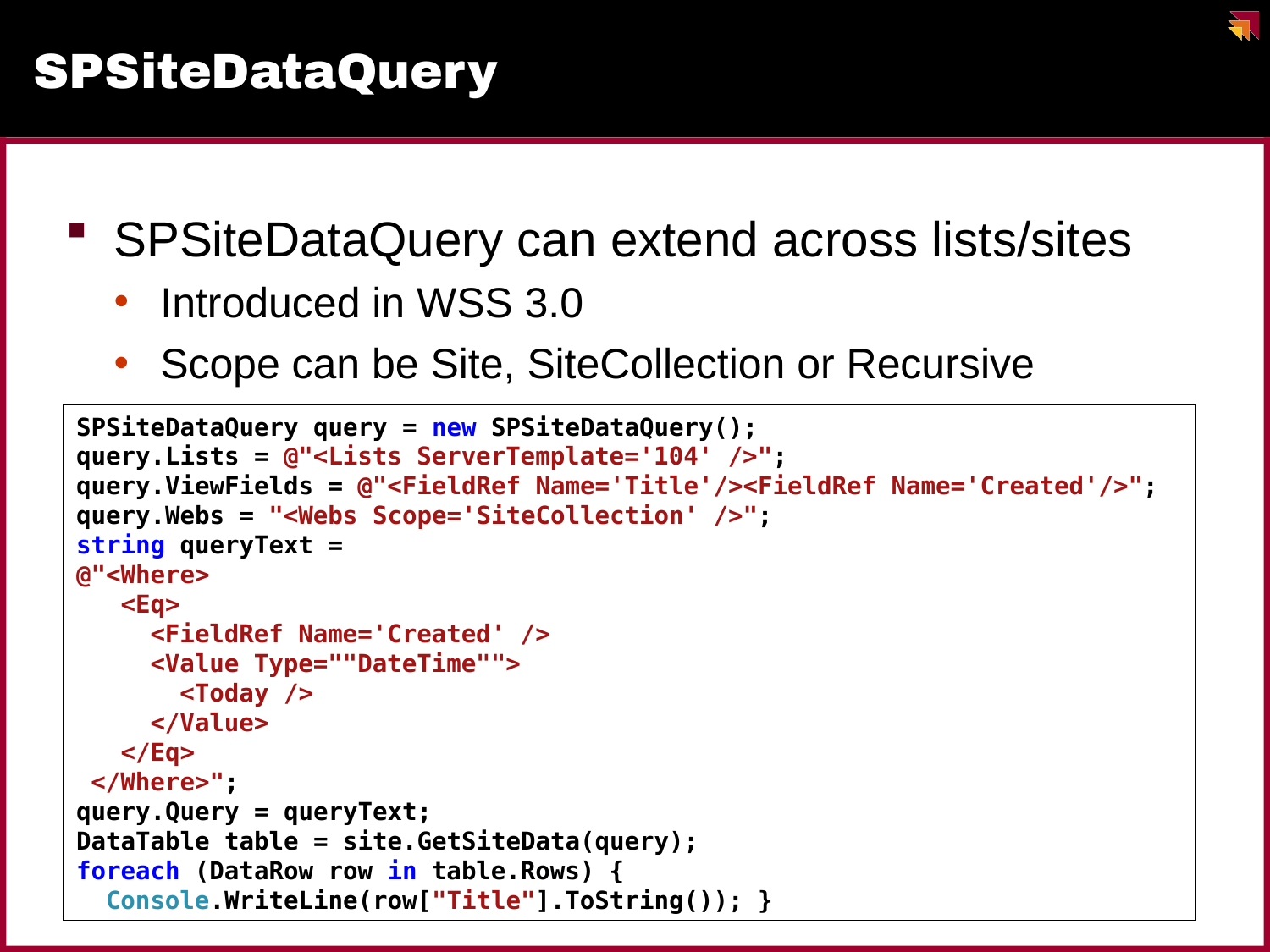

# SPSiteDataQuery
SPSiteDataQuery can extend across lists/sites
Introduced in WSS 3.0
Scope can be Site, SiteCollection or Recursive

SPSiteDataQuery query = new SPSiteDataQuery();
query.Lists = @"<Lists ServerTemplate='104' />";
query.ViewFields = @"<FieldRef Name='Title'/><FieldRef Name='Created'/>";
query.Webs = "<Webs Scope='SiteCollection' />";
string queryText =
@"<Where>
   <Eq>
     <FieldRef Name='Created' />
     <Value Type=""DateTime"">
       <Today />
     </Value>
   </Eq>
 </Where>";
query.Query = queryText;
DataTable table = site.GetSiteData(query);
foreach (DataRow row in table.Rows) {
  Console.WriteLine(row["Title"].ToString()); }